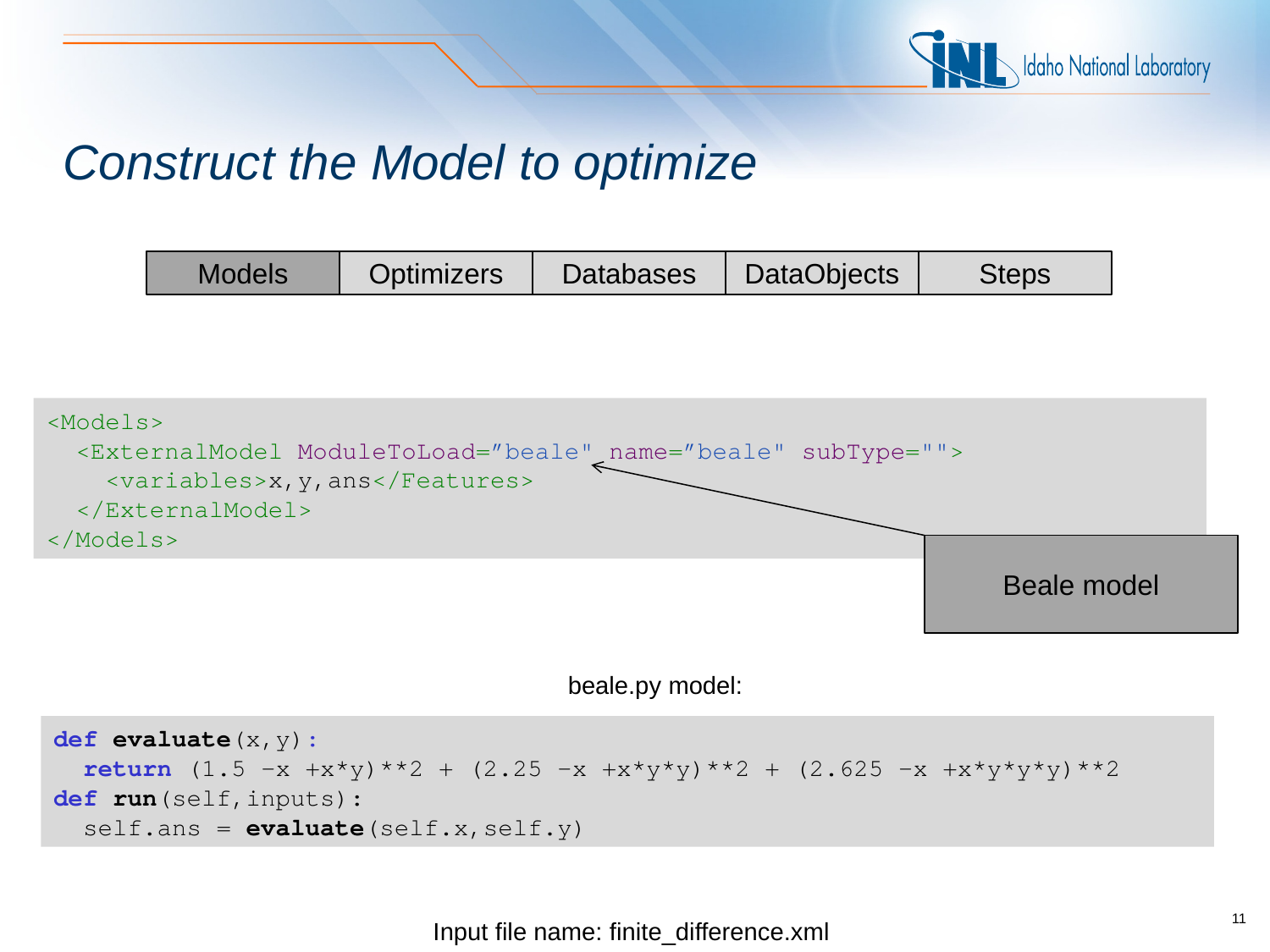

# Construct the Model to optimize
Models
Optimizers
Databases
DataObjects
Steps
<Models>
  <ExternalModel ModuleToLoad=”beale" name=”beale" subType="">
    <variables>x,y,ans</Features>
  </ExternalModel>
</Models>
Beale model
beale.py model:
def evaluate(x,y):
  return (1.5 -x +x*y)**2 + (2.25 -x +x*y*y)**2 + (2.625 -x +x*y*y*y)**2
def run(self,inputs):
  self.ans = evaluate(self.x,self.y)
Input file name: finite_difference.xml
11